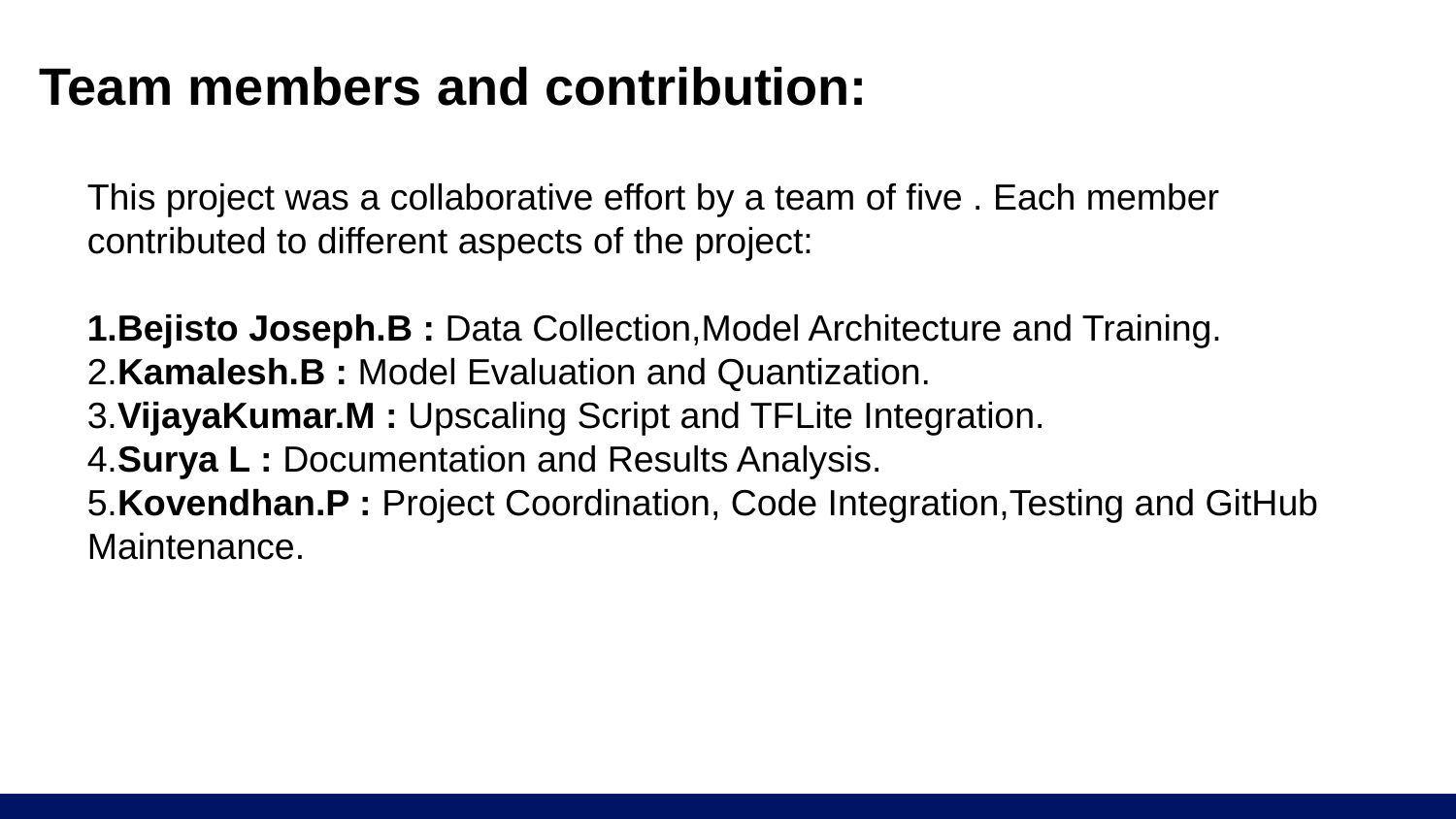

# Team members and contribution:
This project was a collaborative effort by a team of five . Each member contributed to different aspects of the project:

1.Bejisto Joseph.B : Data Collection,Model Architecture and Training.
2.Kamalesh.B : Model Evaluation and Quantization.
3.VijayaKumar.M : Upscaling Script and TFLite Integration.
4.Surya L : Documentation and Results Analysis.
5.Kovendhan.P : Project Coordination, Code Integration,Testing and GitHub Maintenance.